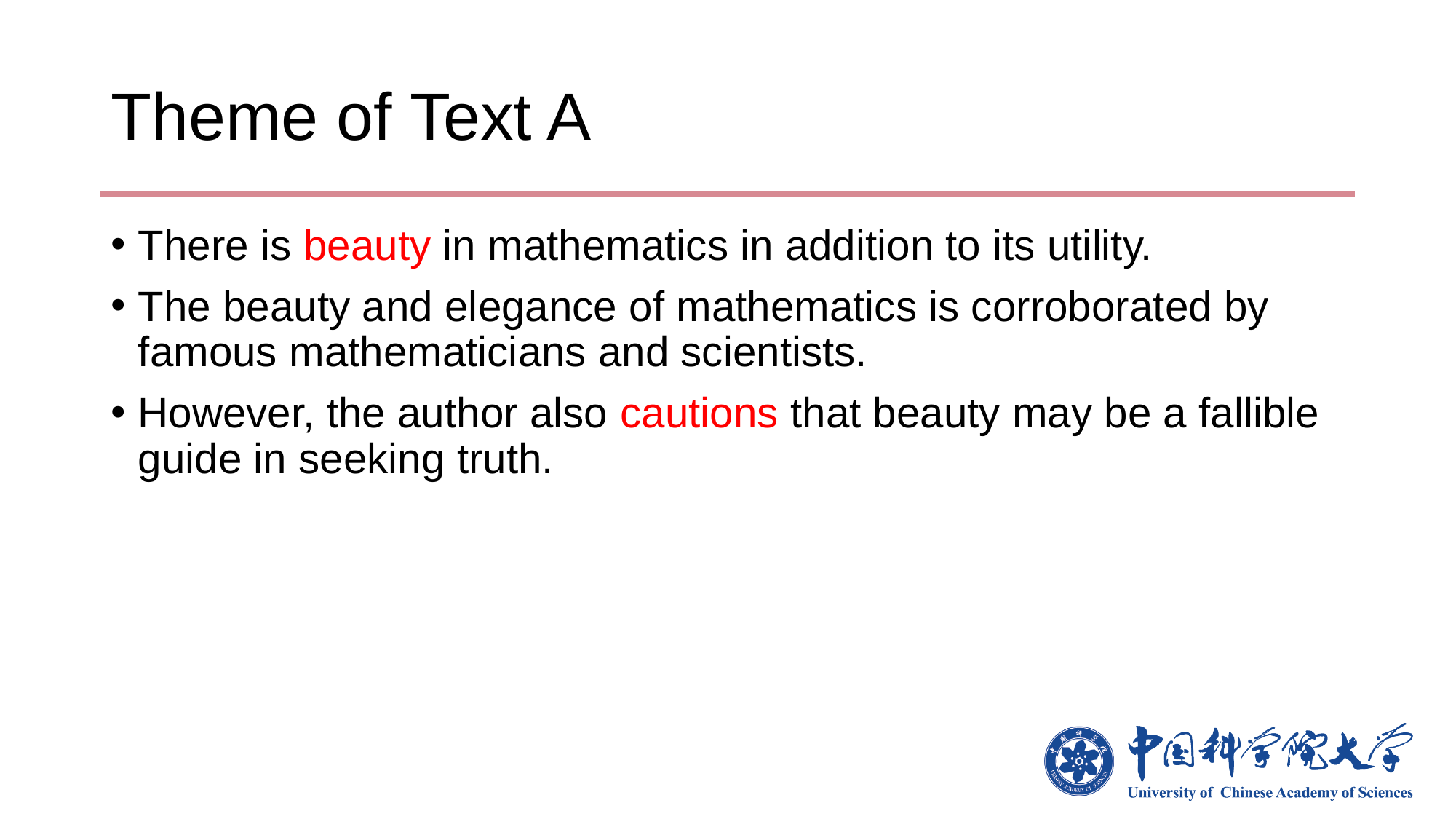

# Theme of Text A
There is beauty in mathematics in addition to its utility.
The beauty and elegance of mathematics is corroborated by famous mathematicians and scientists.
However, the author also cautions that beauty may be a fallible guide in seeking truth.